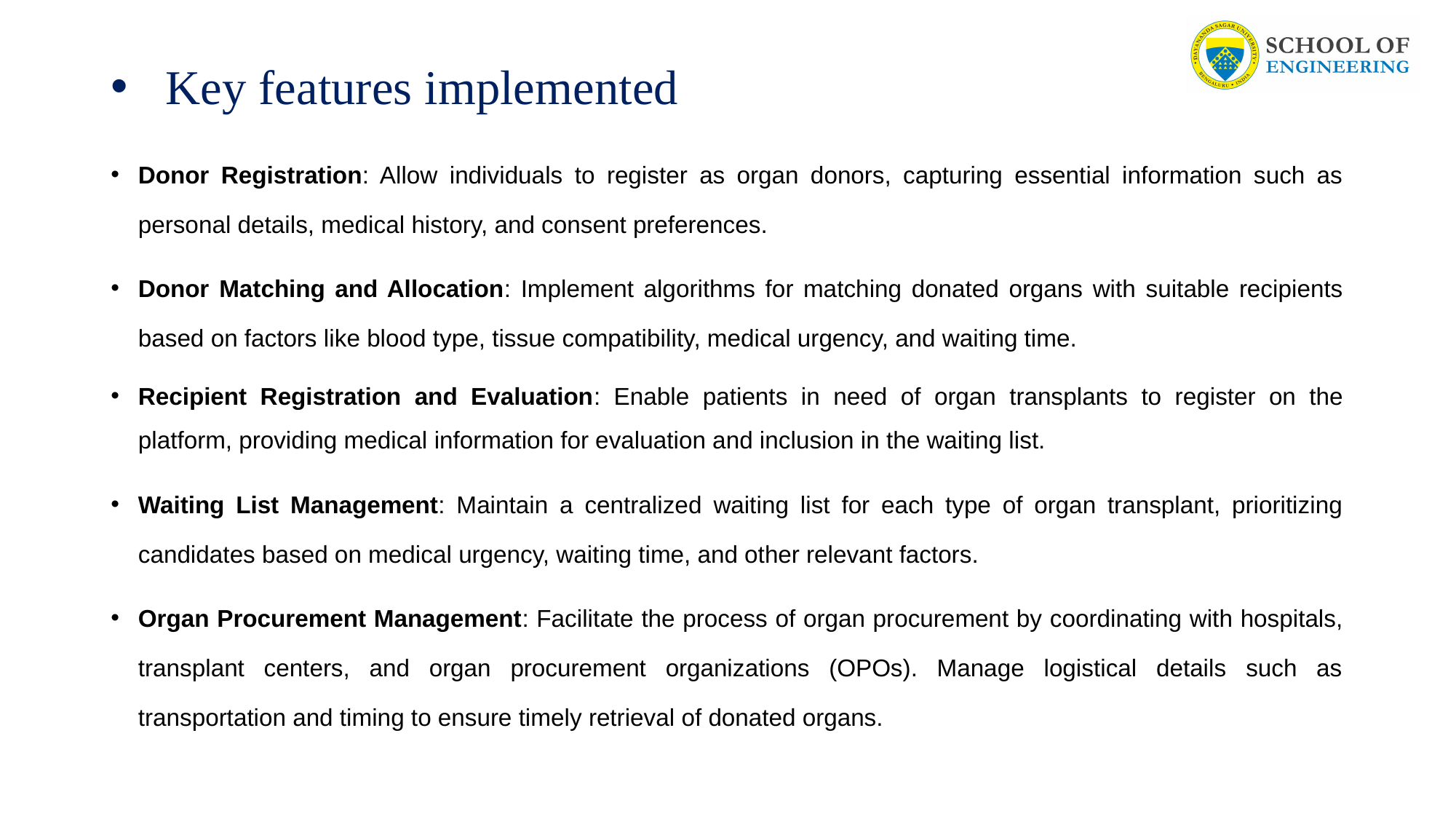

# Key features implemented
Donor Registration: Allow individuals to register as organ donors, capturing essential information such as personal details, medical history, and consent preferences.
Donor Matching and Allocation: Implement algorithms for matching donated organs with suitable recipients based on factors like blood type, tissue compatibility, medical urgency, and waiting time.
Recipient Registration and Evaluation: Enable patients in need of organ transplants to register on the platform, providing medical information for evaluation and inclusion in the waiting list.
Waiting List Management: Maintain a centralized waiting list for each type of organ transplant, prioritizing candidates based on medical urgency, waiting time, and other relevant factors.
Organ Procurement Management: Facilitate the process of organ procurement by coordinating with hospitals, transplant centers, and organ procurement organizations (OPOs). Manage logistical details such as transportation and timing to ensure timely retrieval of donated organs.